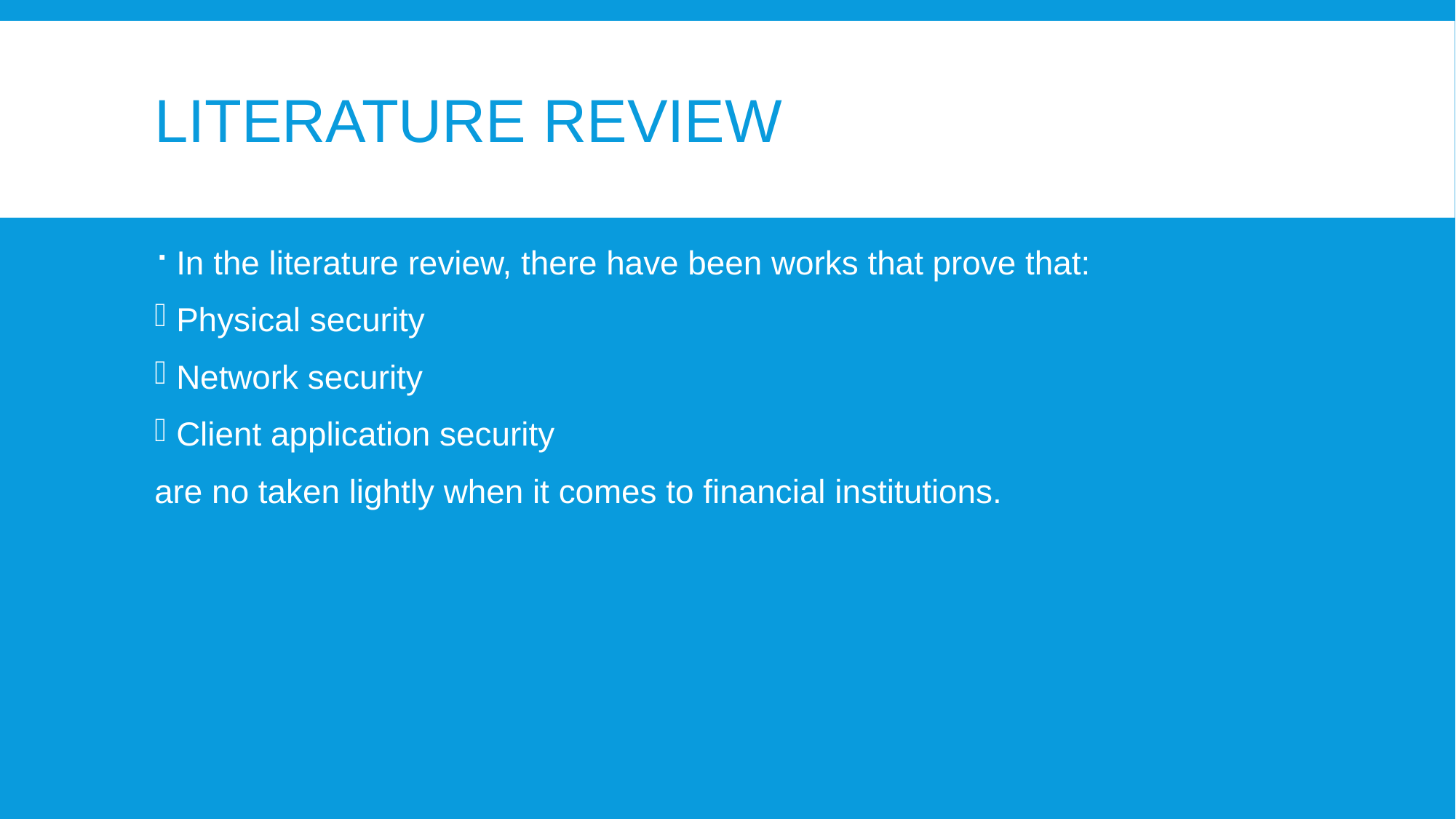

# Literature review
In the literature review, there have been works that prove that:
Physical security
Network security
Client application security
are no taken lightly when it comes to financial institutions.